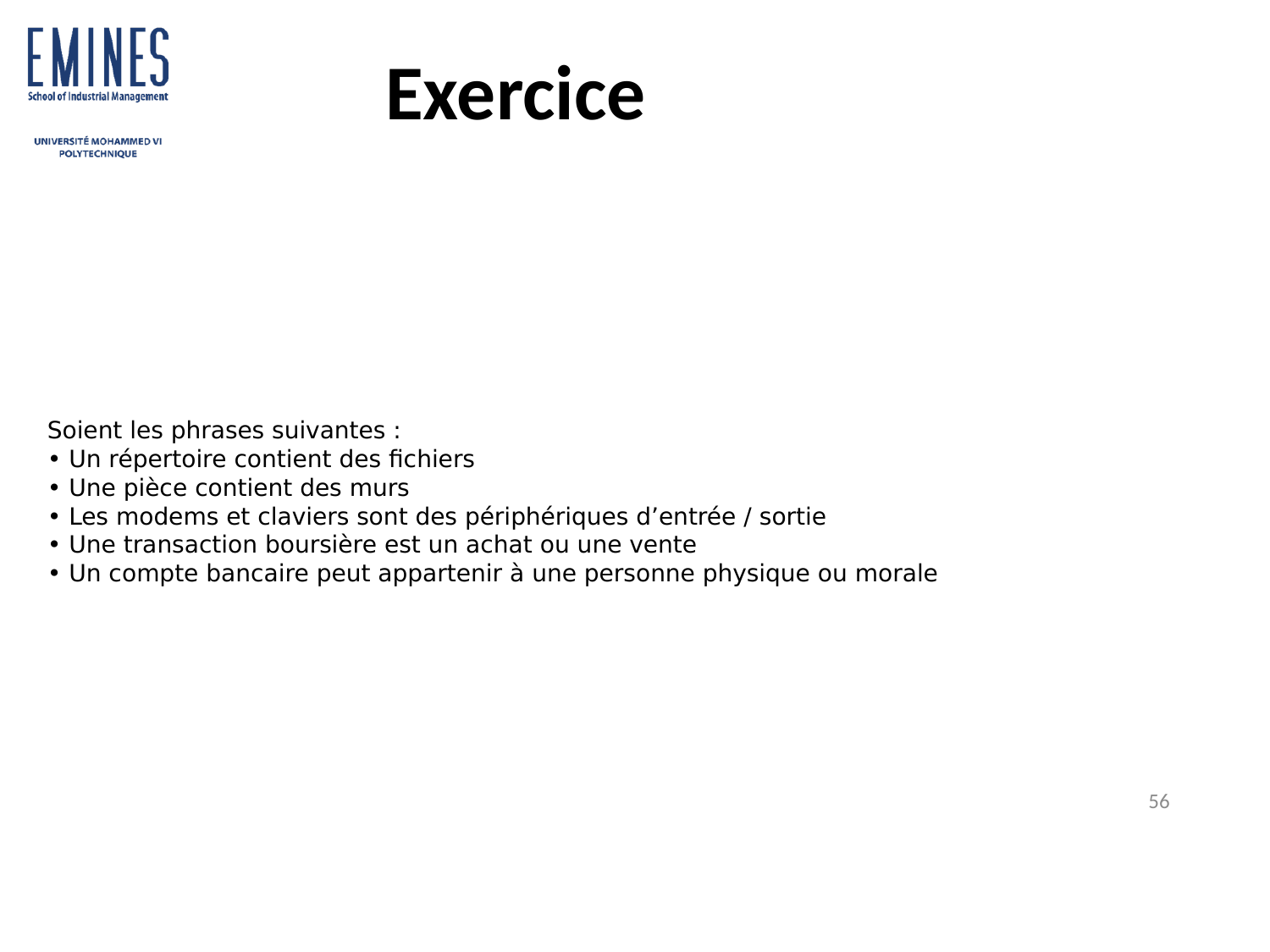

Exercice
Soient les phrases suivantes :
• Un répertoire contient des fichiers
• Une pièce contient des murs
• Les modems et claviers sont des périphériques d’entrée / sortie
• Une transaction boursière est un achat ou une vente
• Un compte bancaire peut appartenir à une personne physique ou morale

56